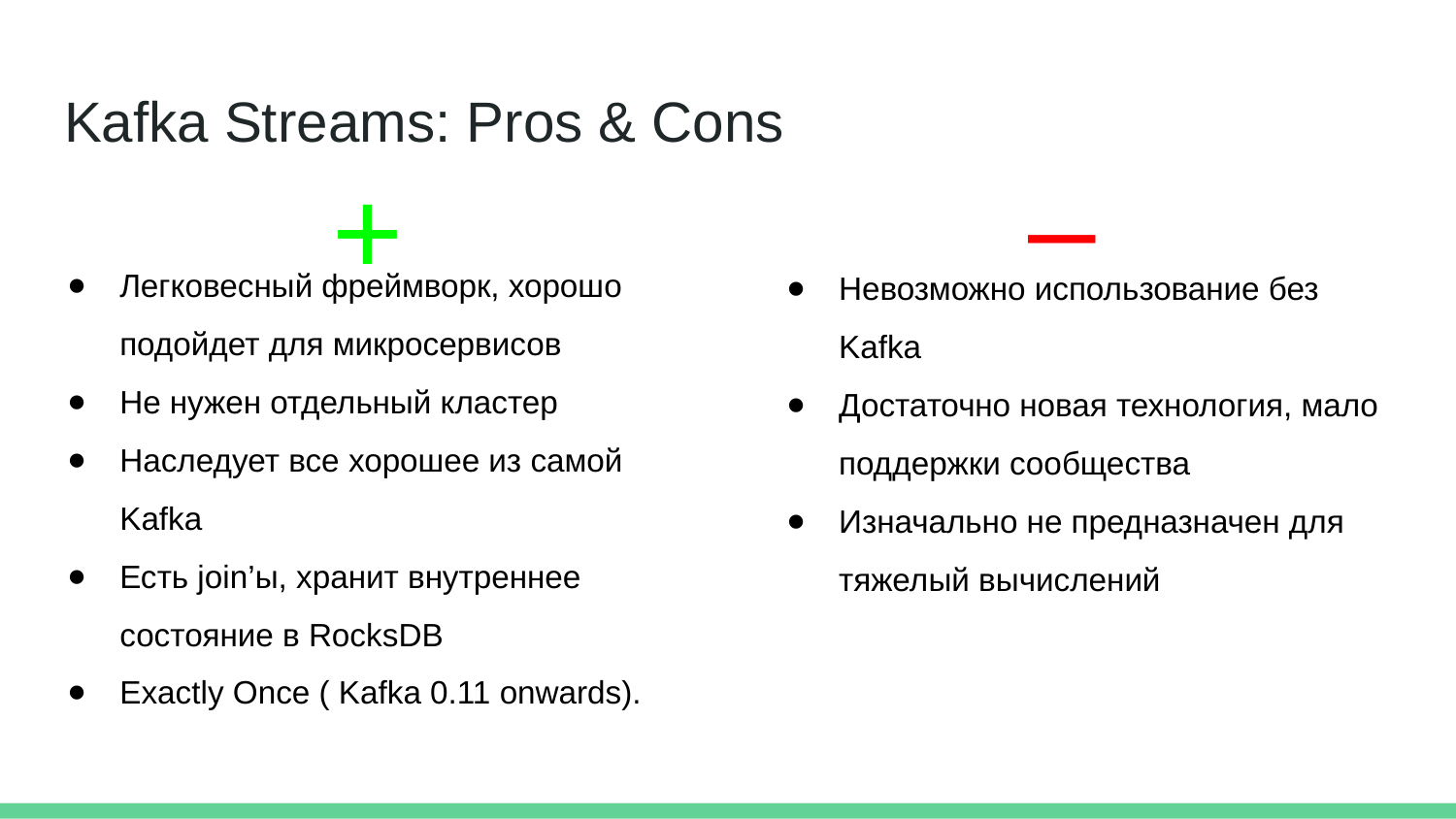

# Kafka Streams: Pros & Cons
–
+
Легковесный фреймворк, хорошо подойдет для микросервисов
Не нужен отдельный кластер
Наследует все хорошее из самой Kafka
Есть join’ы, хранит внутреннее состояние в RocksDB
Exactly Once ( Kafka 0.11 onwards).
Невозможно использование без Kafka
Достаточно новая технология, мало поддержки сообщества
Изначально не предназначен для тяжелый вычислений